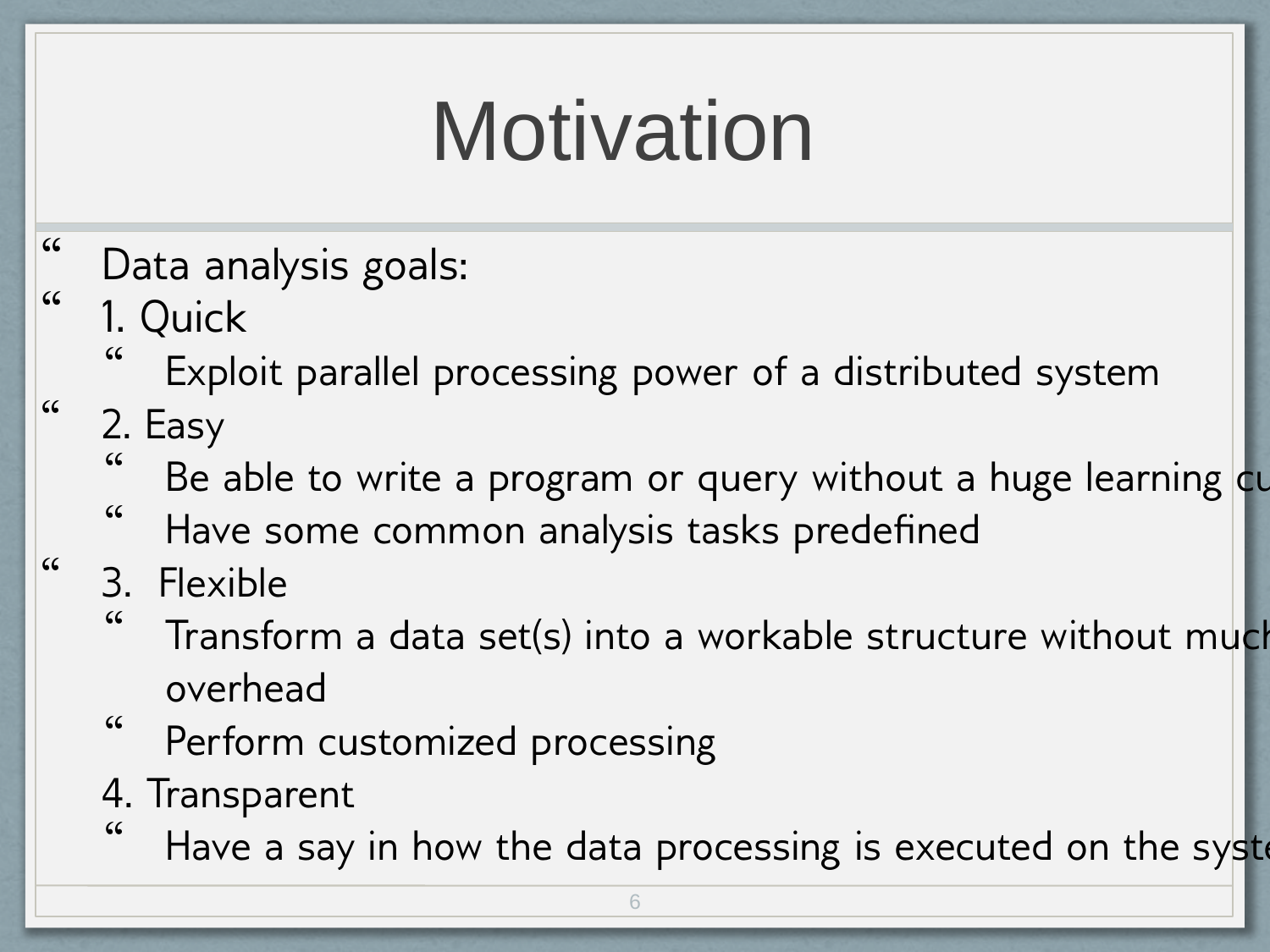

# Motivation
Data analysis goals:
1. Quick
Exploit parallel processing power of a distributed system
2. Easy
Be able to write a program or query without a huge learning curve
Have some common analysis tasks predefined
3.  Flexible
Transform a data set(s) into a workable structure without much
overhead
Perform customized processing
4. Transparent
Have a say in how the data processing is executed on the system

6